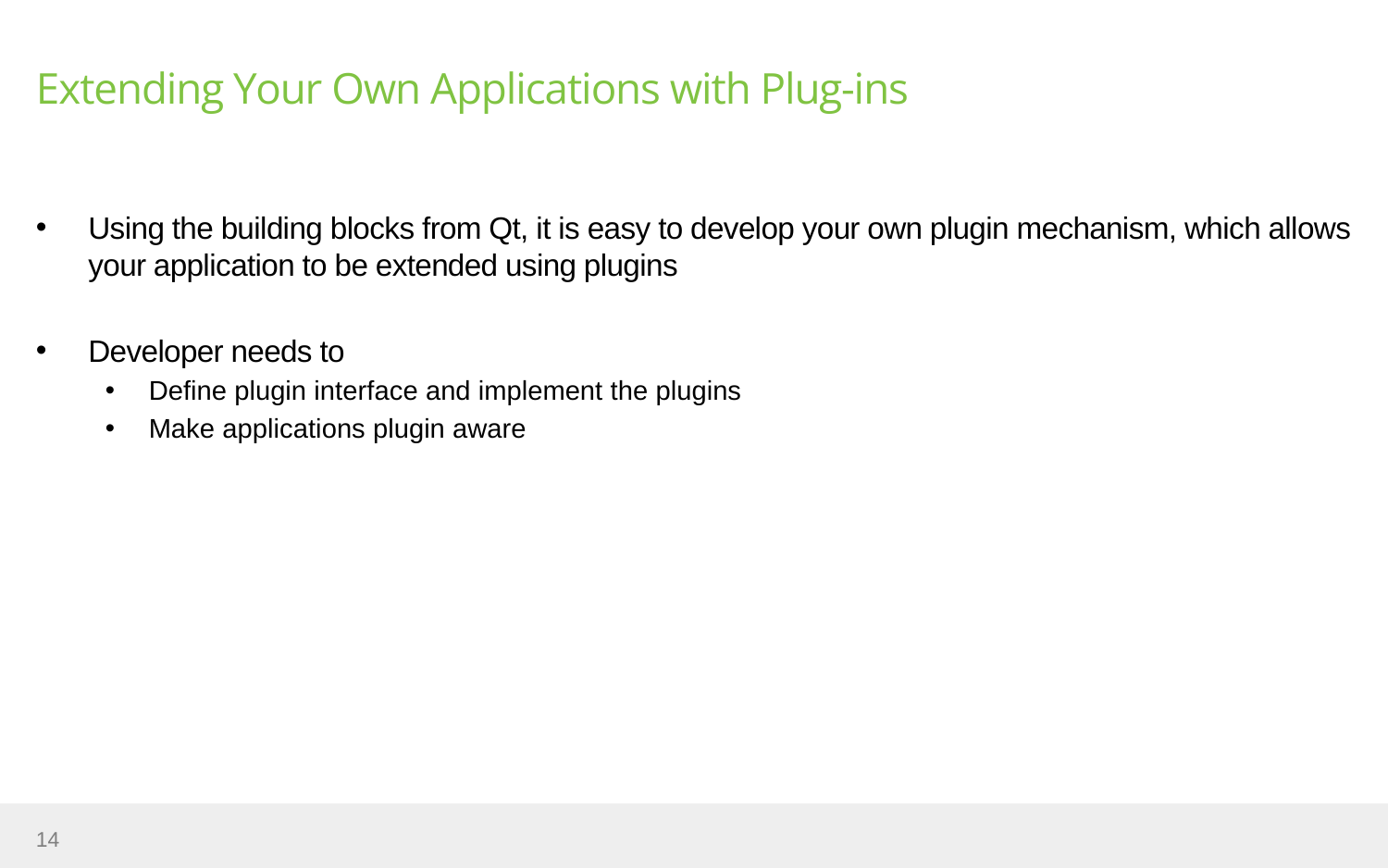

# Extending Your Own Applications with Plug-ins
Using the building blocks from Qt, it is easy to develop your own plugin mechanism, which allows your application to be extended using plugins

Developer needs to
Define plugin interface and implement the plugins
Make applications plugin aware

14